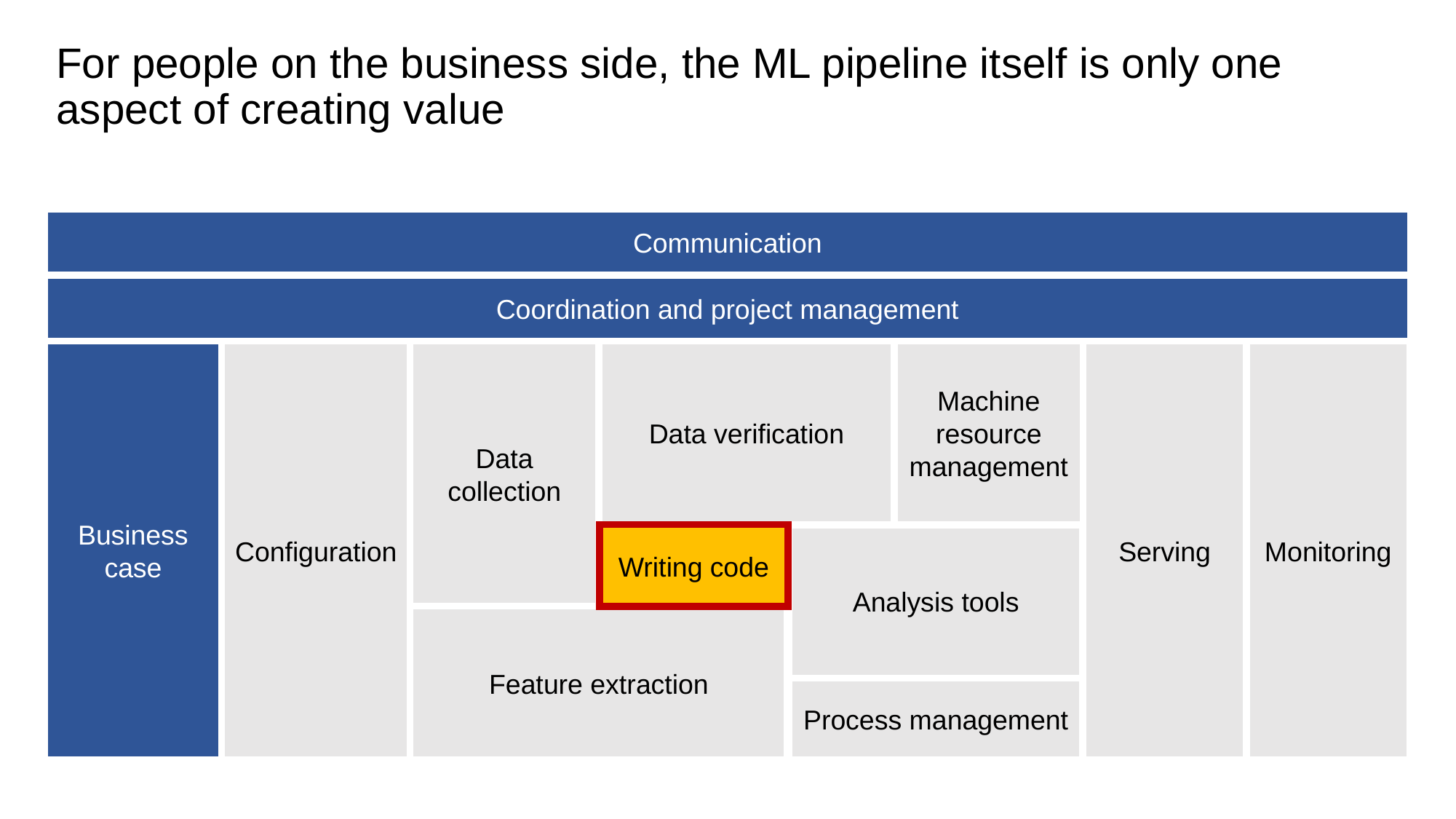

# For people on the business side, the ML pipeline itself is only one aspect of creating value
Communication
Coordination and project management
Serving
Monitoring
Configuration
Data verification
Machine resource management
Business case
Data collection
Analysis tools
Writing code
Feature extraction
Process management